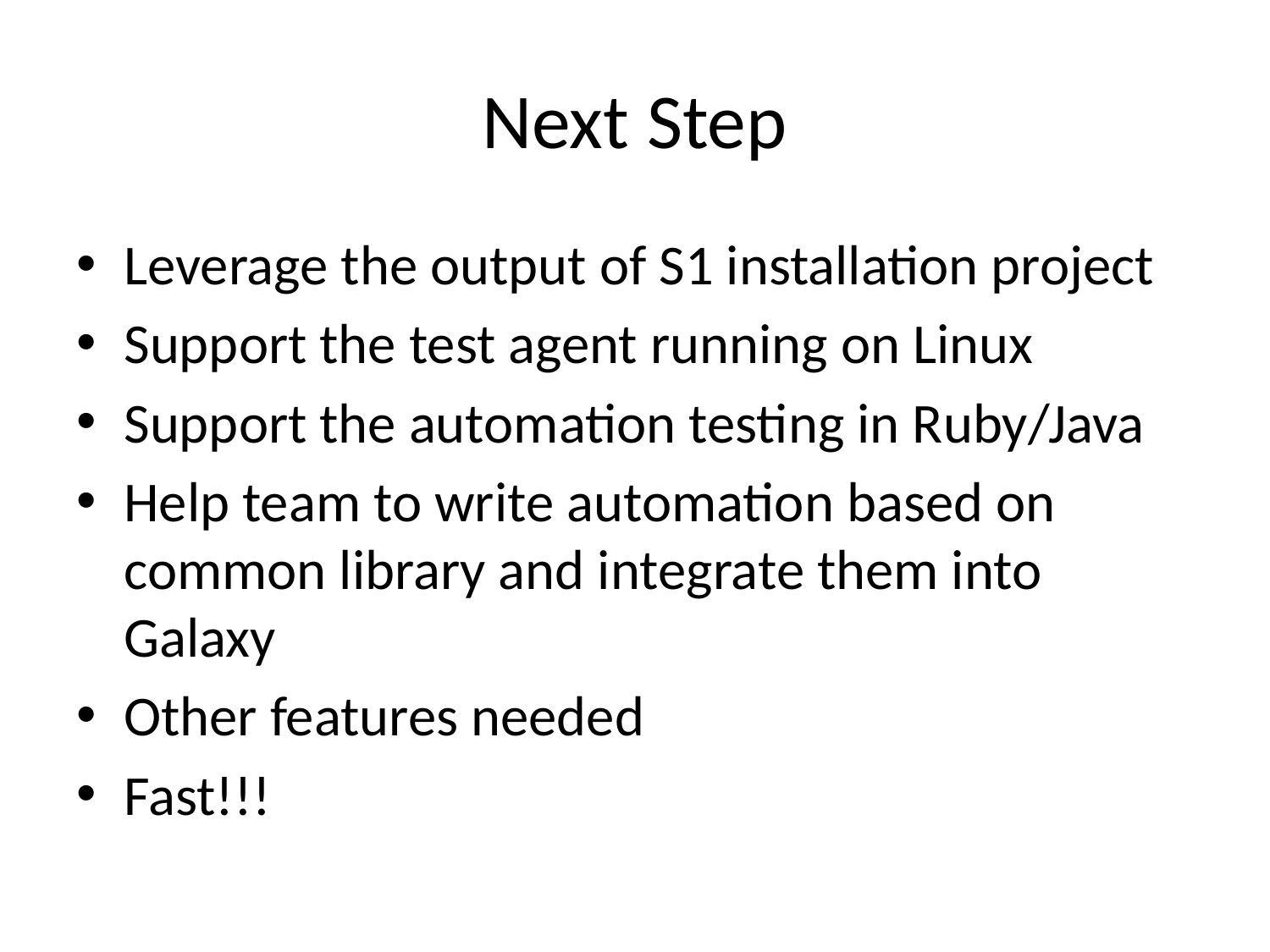

# Next Step
Leverage the output of S1 installation project
Support the test agent running on Linux
Support the automation testing in Ruby/Java
Help team to write automation based on common library and integrate them into Galaxy
Other features needed
Fast!!!